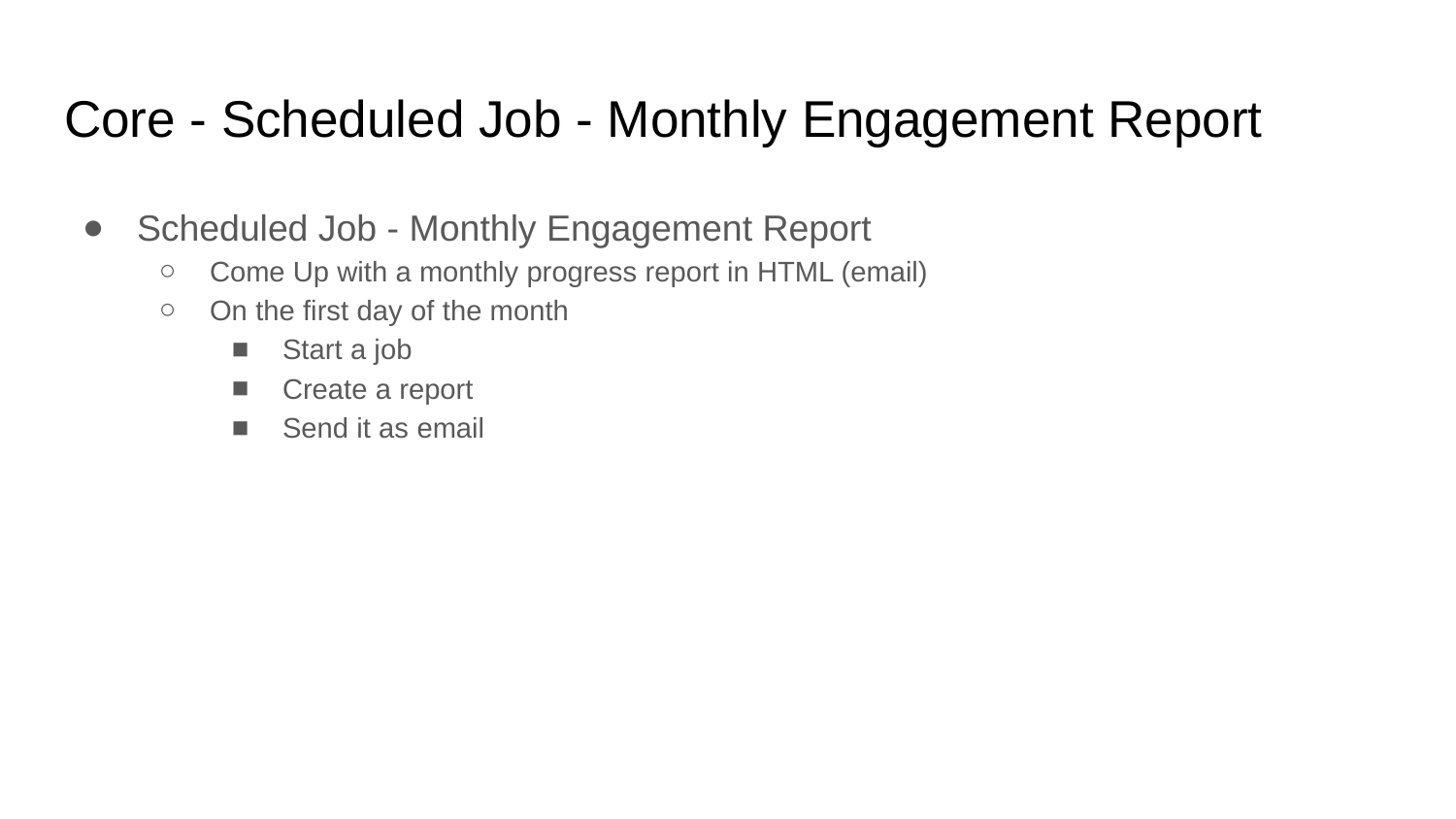

# Core - Scheduled Job - Monthly Engagement Report

Scheduled Job - Monthly Engagement Report
Come Up with a monthly progress report in HTML (email)
On the first day of the month
Start a job
Create a report
Send it as email